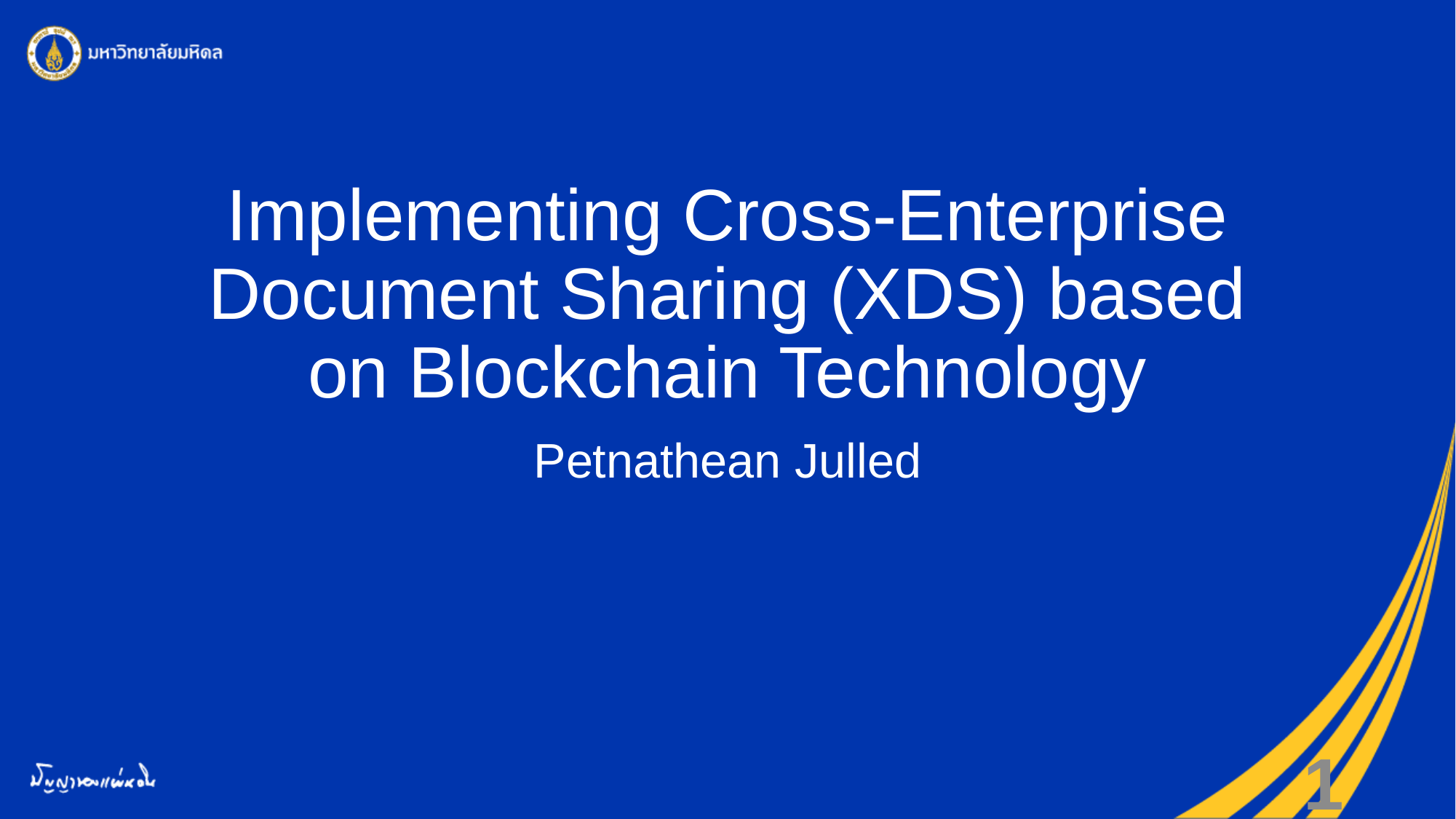

# Implementing Cross-Enterprise Document Sharing (XDS) based on Blockchain Technology
Petnathean Julled
1